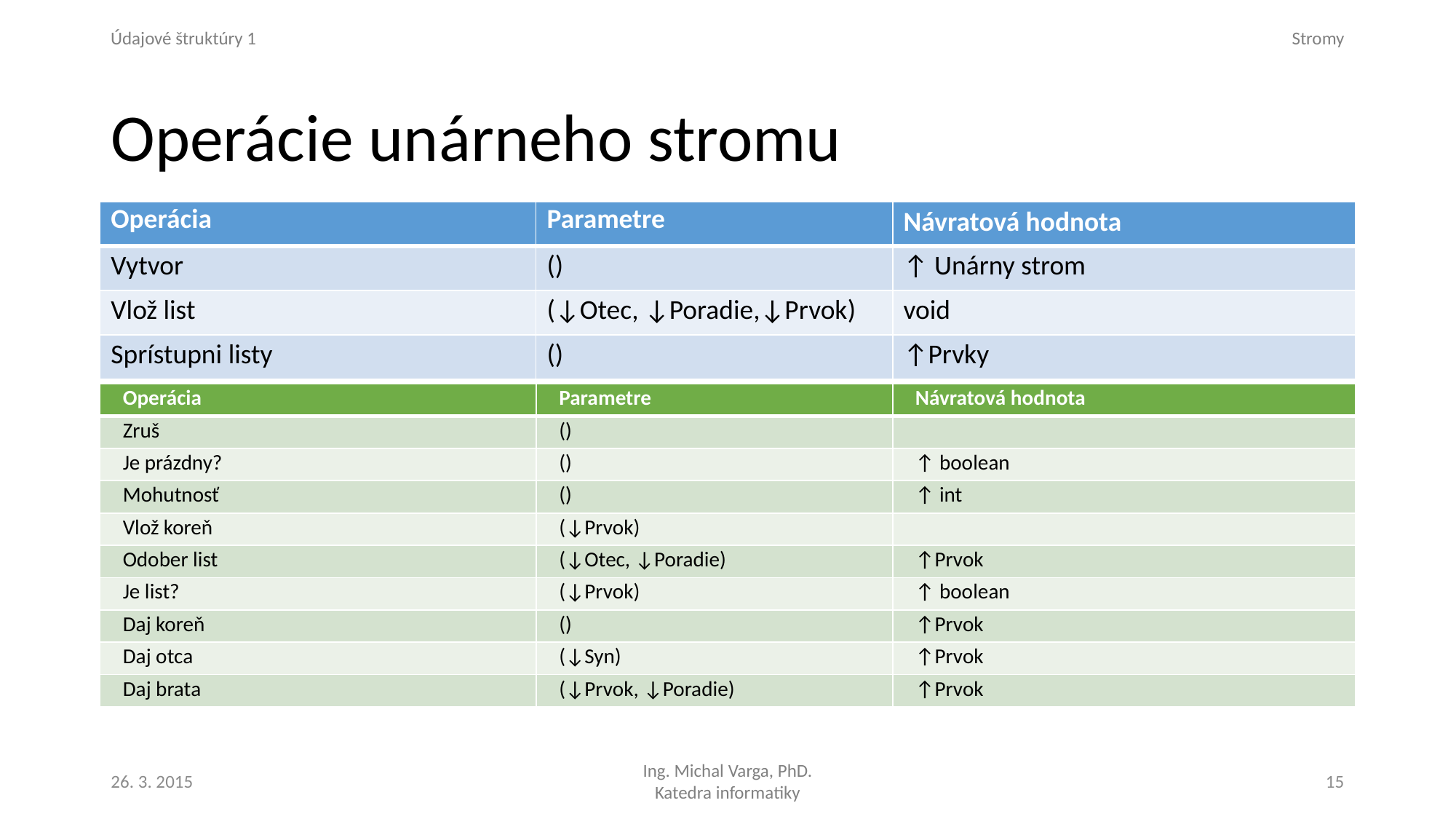

# Operácie unárneho stromu
| Operácia | Parametre | Návratová hodnota |
| --- | --- | --- |
| Vytvor | () | ↑ Unárny strom |
| Vlož list | (↓Otec, ↓Poradie,↓Prvok) | void |
| Sprístupni listy | () | ↑Prvky |
| Operácia | Parametre | Návratová hodnota |
| --- | --- | --- |
| Zruš | () |  |
| Je prázdny? | () | ↑ boolean |
| Mohutnosť | () | ↑ int |
| Vlož koreň | (↓Prvok) |  |
| Odober list | (↓Otec, ↓Poradie) | ↑Prvok |
| Je list? | (↓Prvok) | ↑ boolean |
| Daj koreň | () | ↑Prvok |
| Daj otca | (↓Syn) | ↑Prvok |
| Daj brata | (↓Prvok, ↓Poradie) | ↑Prvok |
26. 3. 2015
15